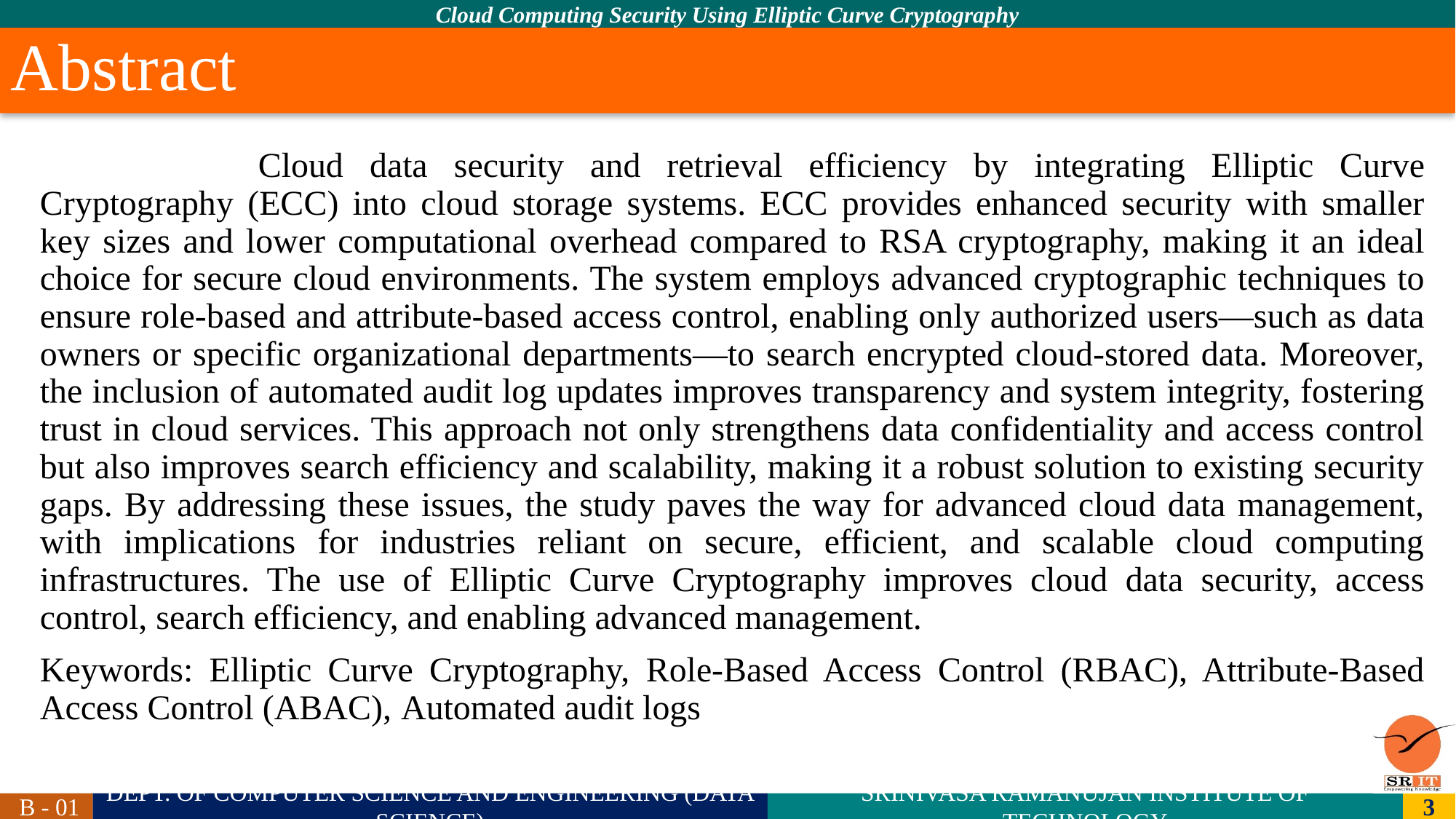

# Abstract
		Cloud data security and retrieval efficiency by integrating Elliptic Curve Cryptography (ECC) into cloud storage systems. ECC provides enhanced security with smaller key sizes and lower computational overhead compared to RSA cryptography, making it an ideal choice for secure cloud environments. The system employs advanced cryptographic techniques to ensure role-based and attribute-based access control, enabling only authorized users—such as data owners or specific organizational departments—to search encrypted cloud-stored data. Moreover, the inclusion of automated audit log updates improves transparency and system integrity, fostering trust in cloud services. This approach not only strengthens data confidentiality and access control but also improves search efficiency and scalability, making it a robust solution to existing security gaps. By addressing these issues, the study paves the way for advanced cloud data management, with implications for industries reliant on secure, efficient, and scalable cloud computing infrastructures. The use of Elliptic Curve Cryptography improves cloud data security, access control, search efficiency, and enabling advanced management.
Keywords: Elliptic Curve Cryptography, Role-Based Access Control (RBAC), Attribute-Based Access Control (ABAC), Automated audit logs